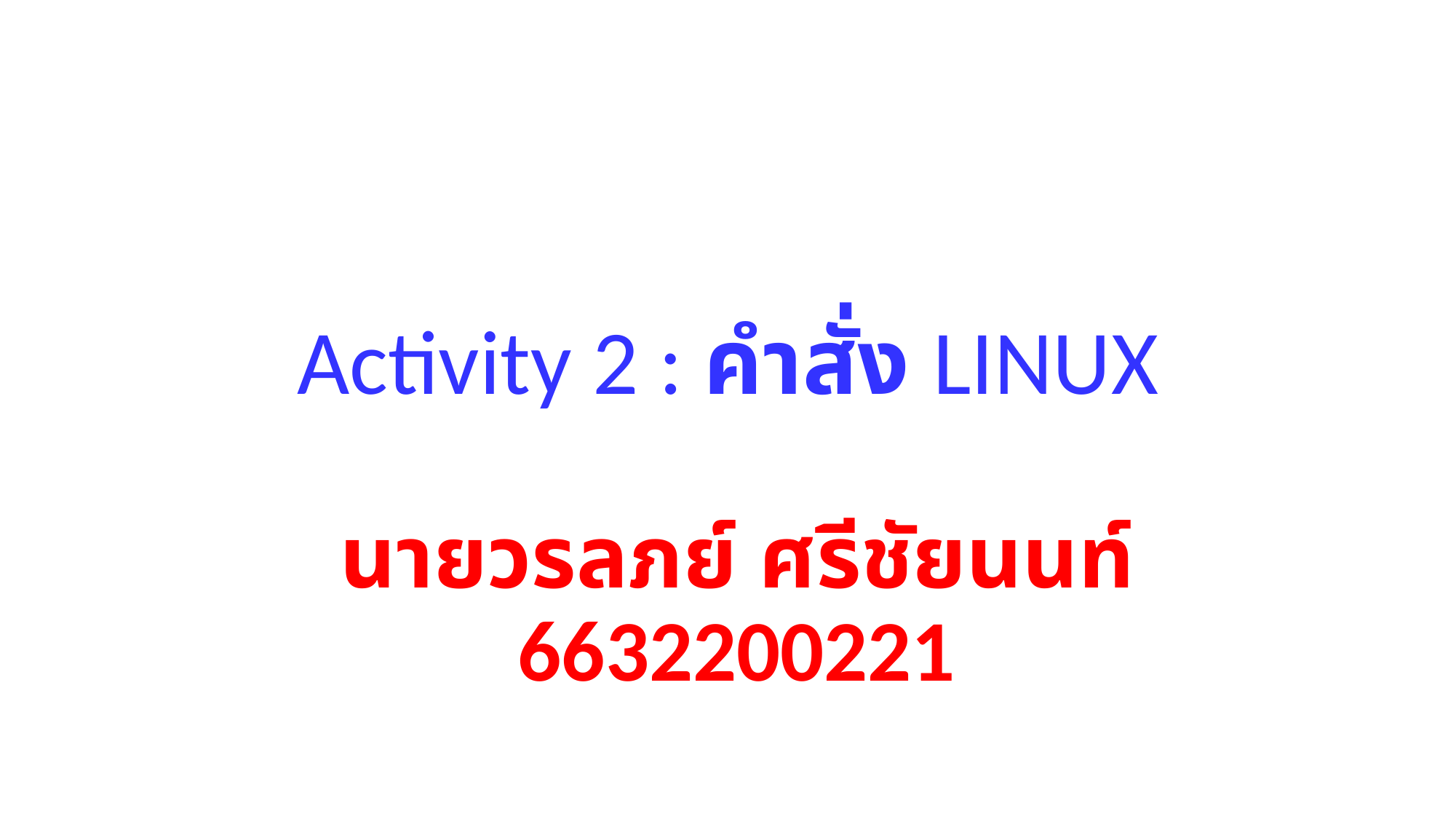

# Activity 2 : คำสั่ง LINUX
นายวรลภย์ ศรีชัยนนท์ 6632200221